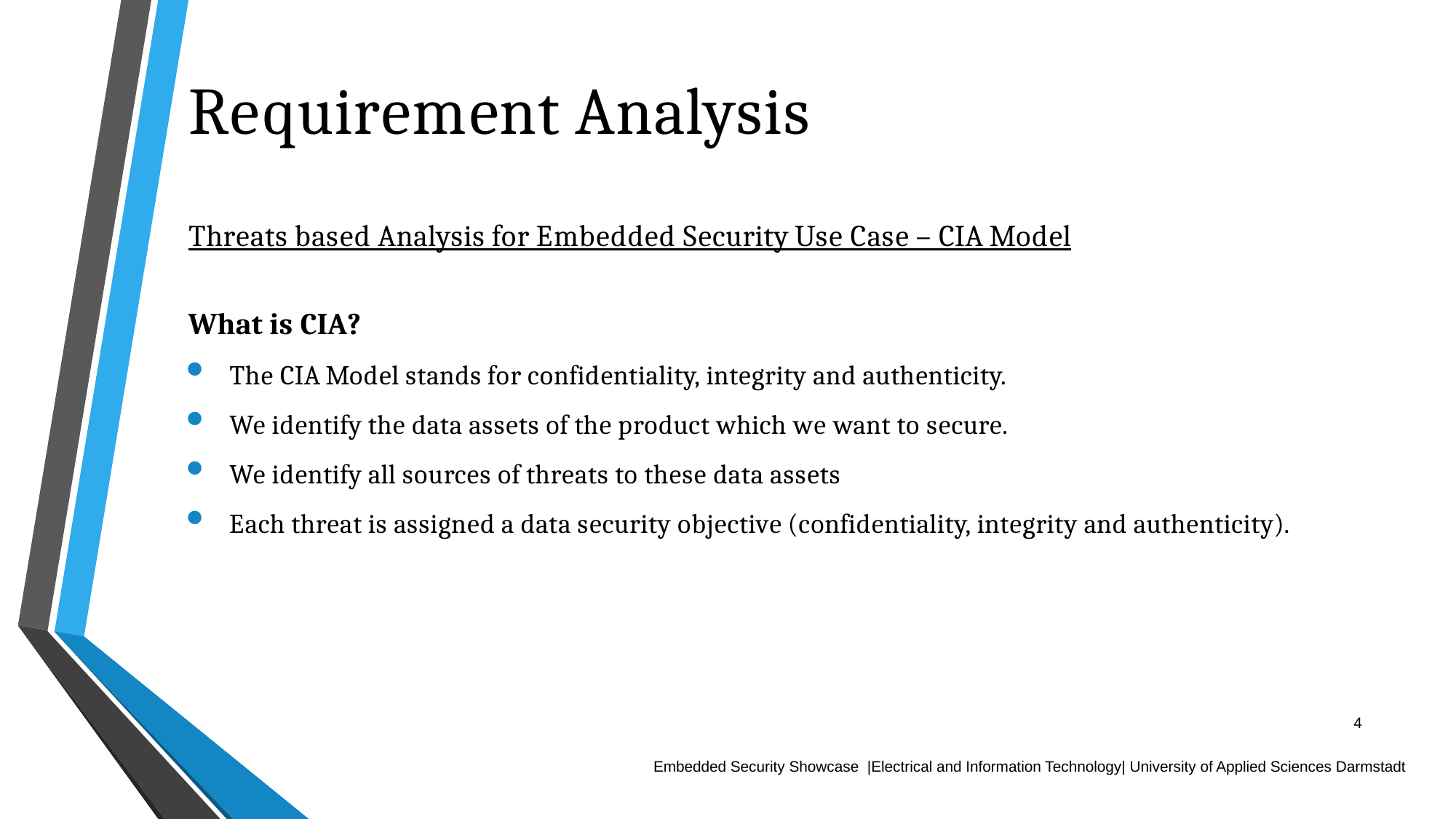

# Requirement Analysis
Threats based Analysis for Embedded Security Use Case – CIA Model
What is CIA?
The CIA Model stands for confidentiality, integrity and authenticity.
We identify the data assets of the product which we want to secure.
We identify all sources of threats to these data assets
Each threat is assigned a data security objective (confidentiality, integrity and authenticity).

4
  Embedded Security Showcase  |Electrical and Information Technology| University of Applied Sciences Darmstadt